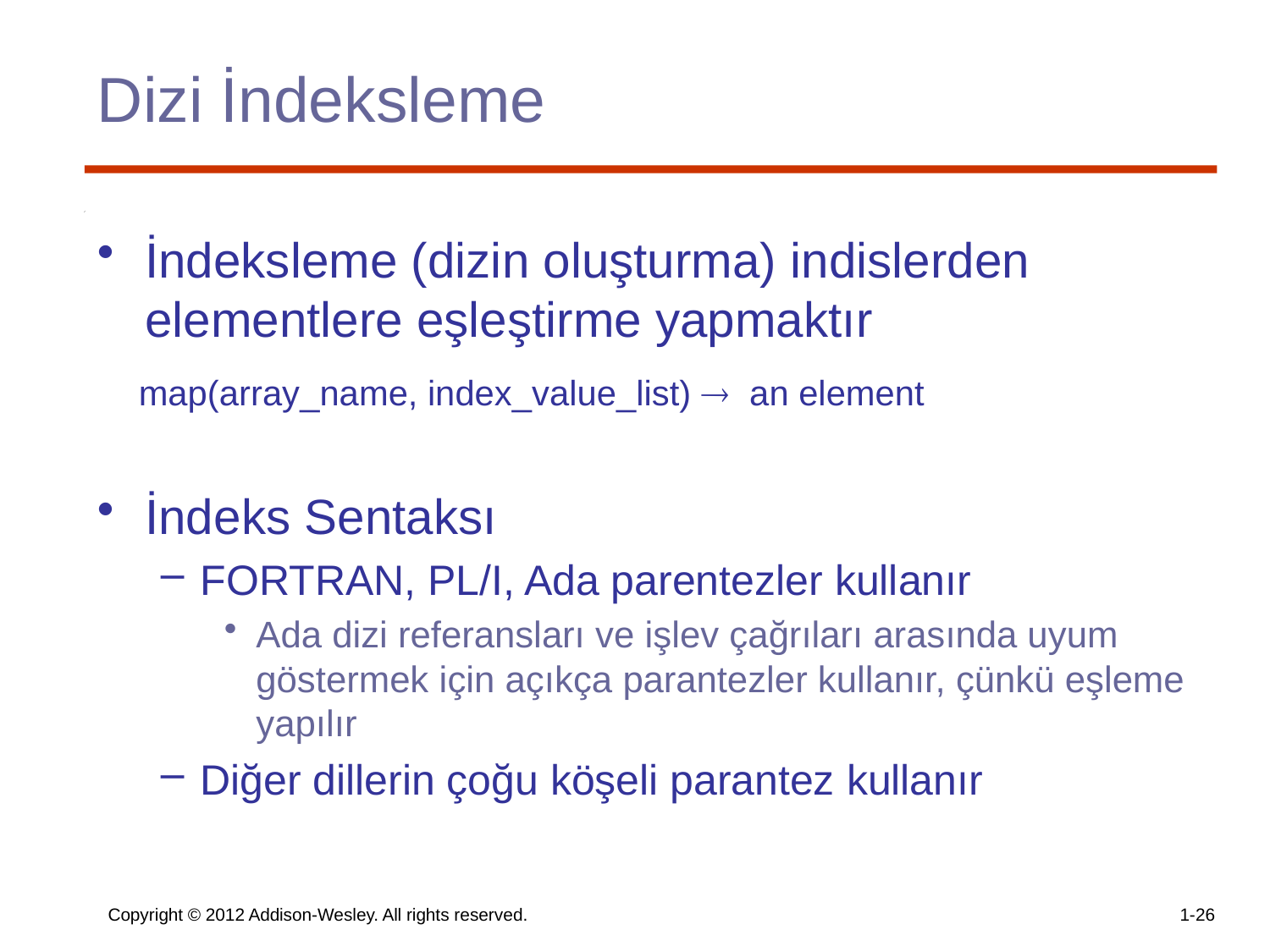

# Dizi İndeksleme
İndeksleme (dizin oluşturma) indislerden elementlere eşleştirme yapmaktır
   map(array_name, index_value_list) →  an element

İndeks Sentaksı
FORTRAN, PL/I, Ada parentezler kullanır
Ada dizi referansları ve işlev çağrıları arasında uyum göstermek için açıkça parantezler kullanır, çünkü eşleme yapılır
Diğer dillerin çoğu köşeli parantez kullanır
Copyright © 2012 Addison-Wesley. All rights reserved.
1-26